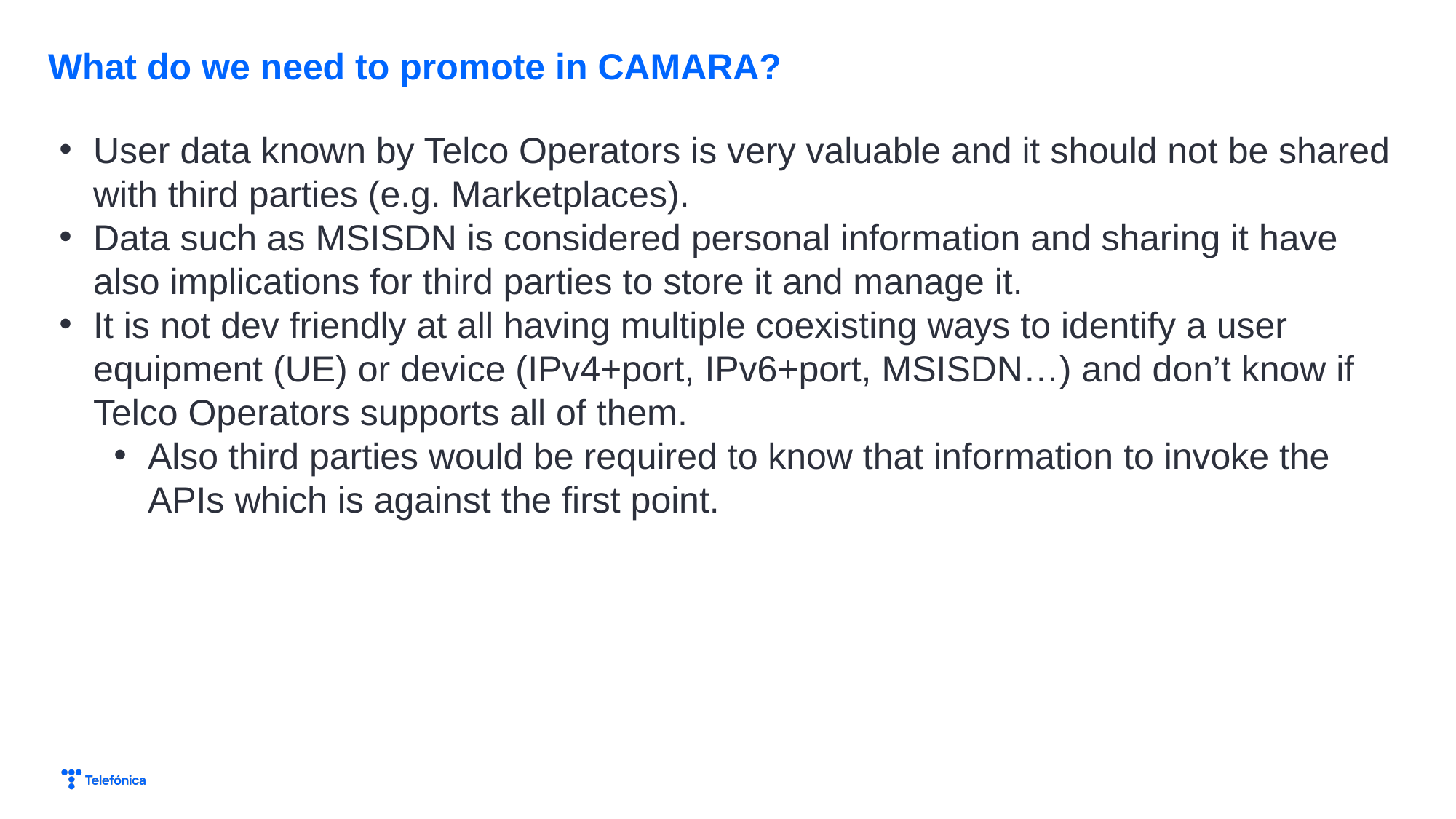

What do we need to promote in CAMARA?
User data known by Telco Operators is very valuable and it should not be shared with third parties (e.g. Marketplaces).
Data such as MSISDN is considered personal information and sharing it have also implications for third parties to store it and manage it.
It is not dev friendly at all having multiple coexisting ways to identify a user equipment (UE) or device (IPv4+port, IPv6+port, MSISDN…) and don’t know if Telco Operators supports all of them.
Also third parties would be required to know that information to invoke the APIs which is against the first point.